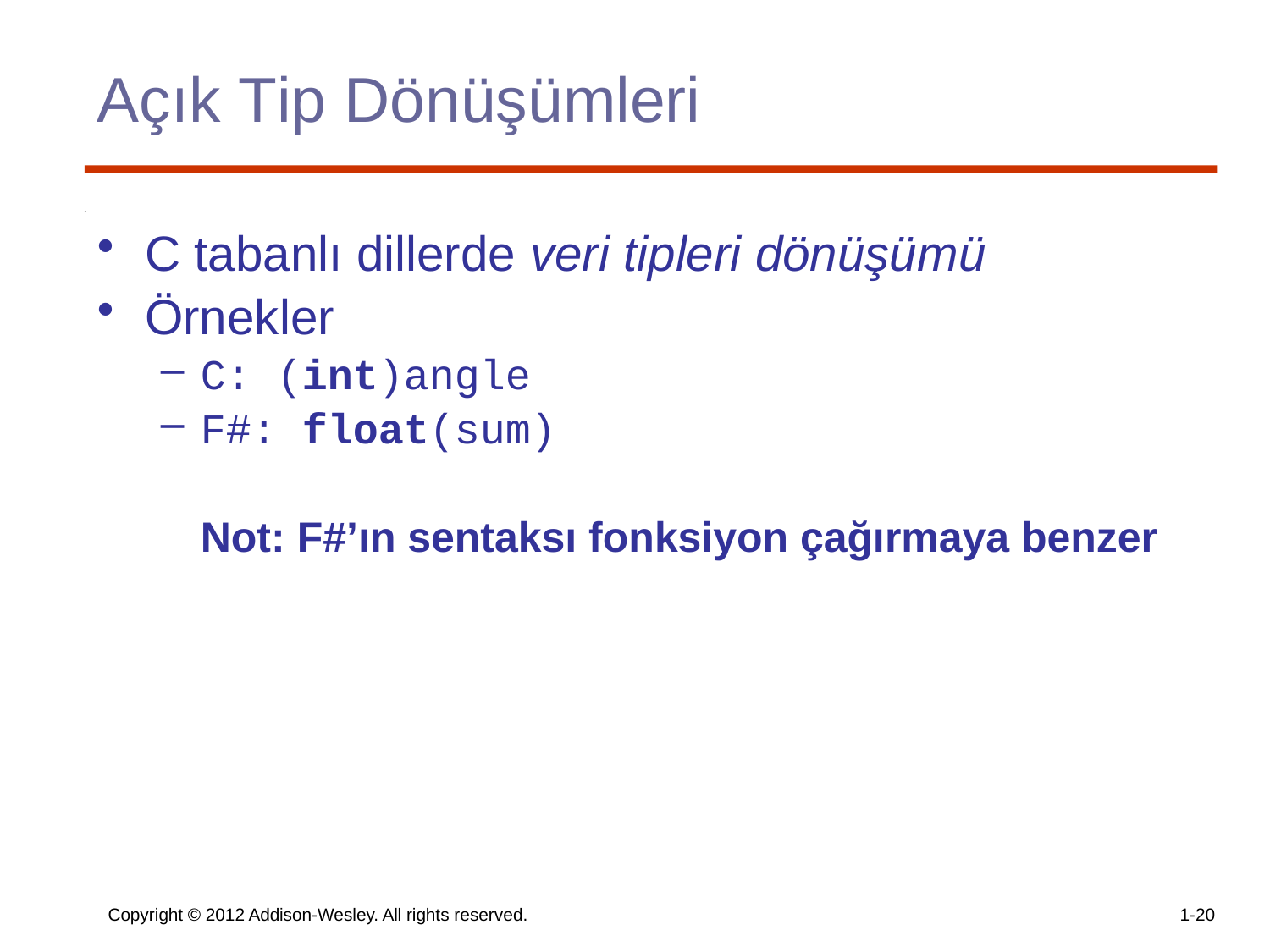

# Açık Tip Dönüşümleri
C tabanlı dillerde veri tipleri dönüşümü
Örnekler
C: (int)angle
F#: float(sum)

	Not: F#’ın sentaksı fonksiyon çağırmaya benzer
Copyright © 2012 Addison-Wesley. All rights reserved.
1-20